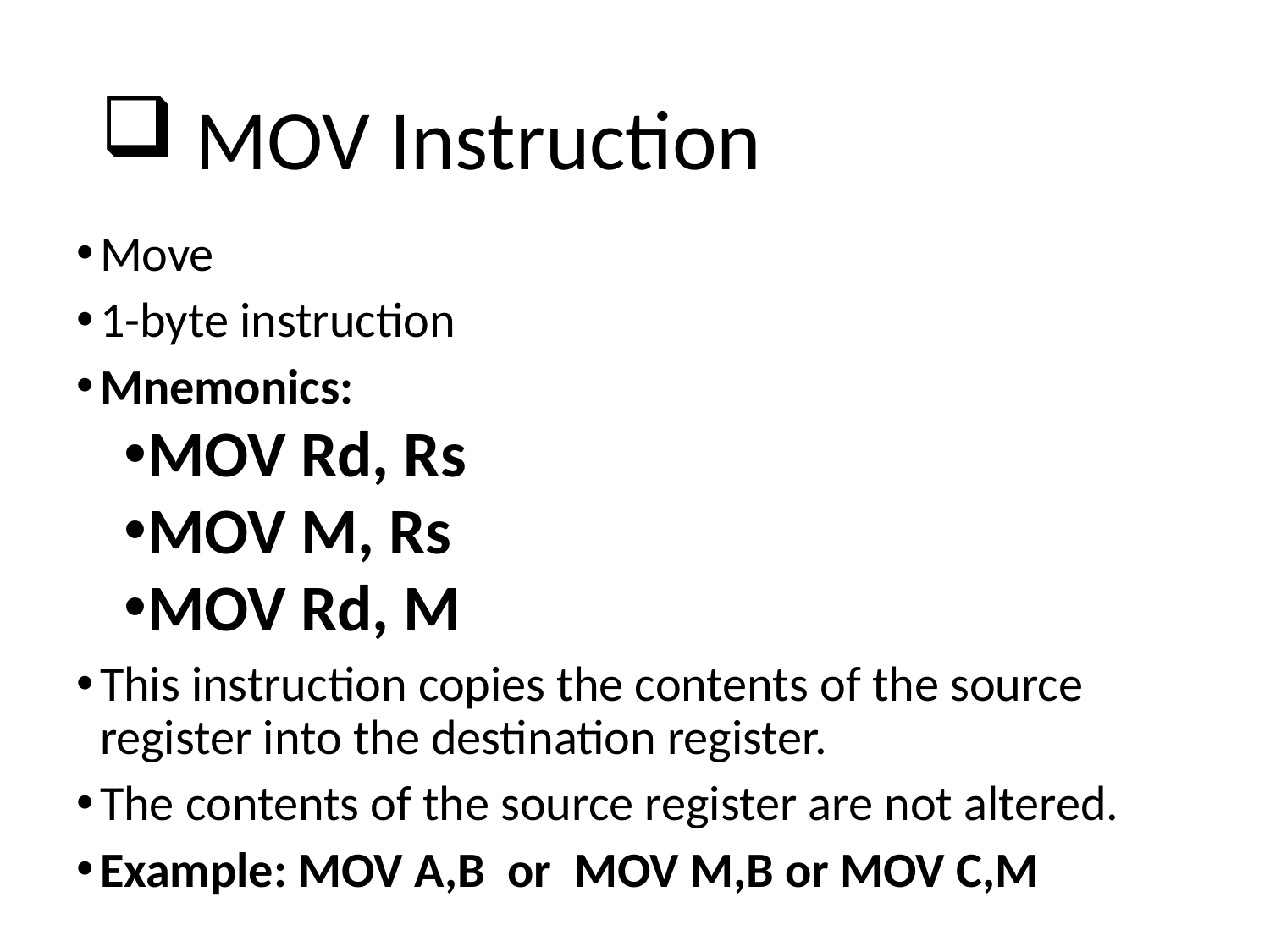

# MOV Instruction
Move
1-byte instruction
Mnemonics:
MOV Rd, Rs
MOV M, Rs
MOV Rd, M
This instruction copies the contents of the source register into the destination register.
The contents of the source register are not altered.
Example: MOV A,B  or  MOV M,B or MOV C,M